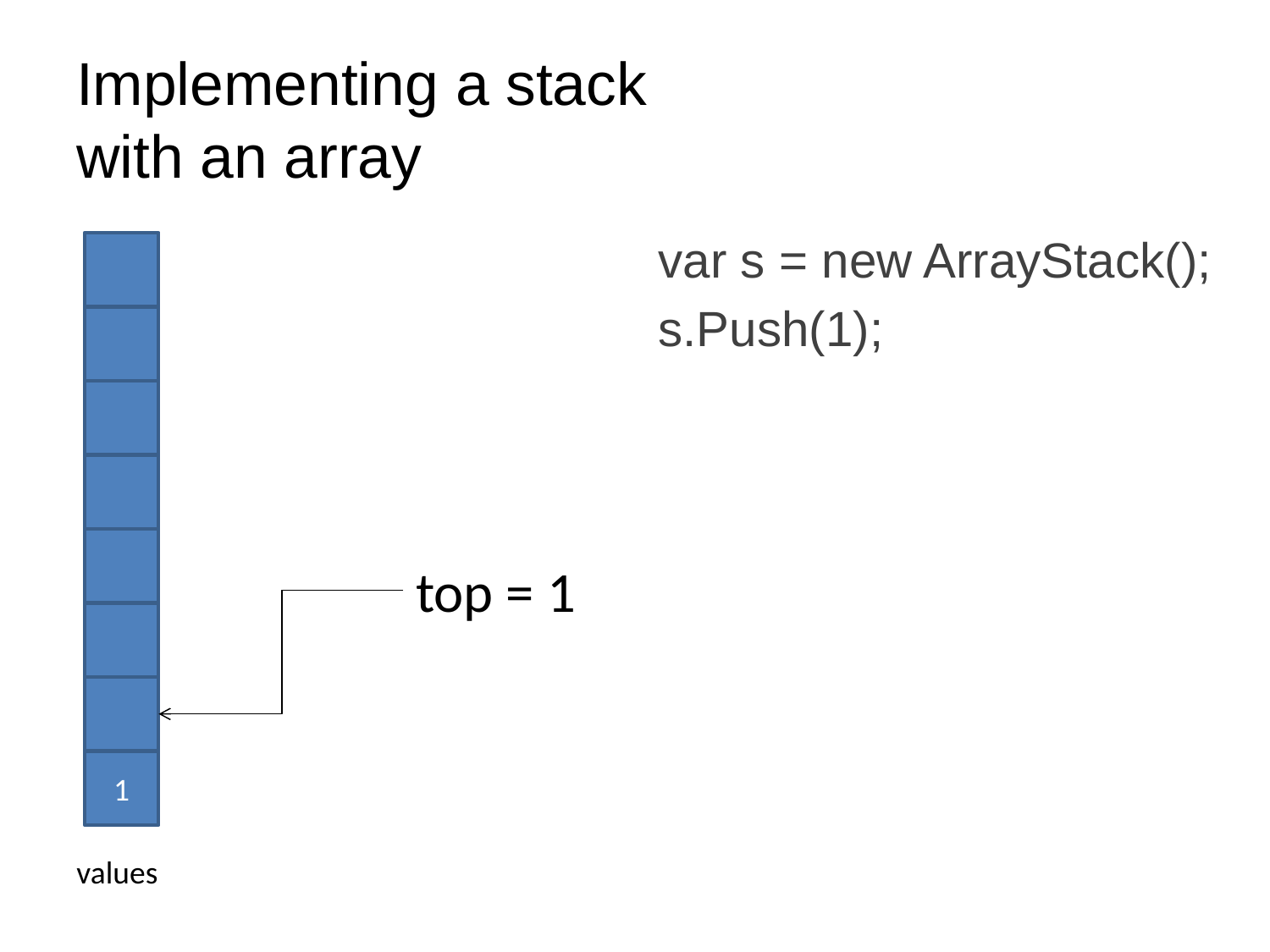

# Implementing a stack with an array
var s = new ArrayStack();
s.Push(1);

top = 1

1
values